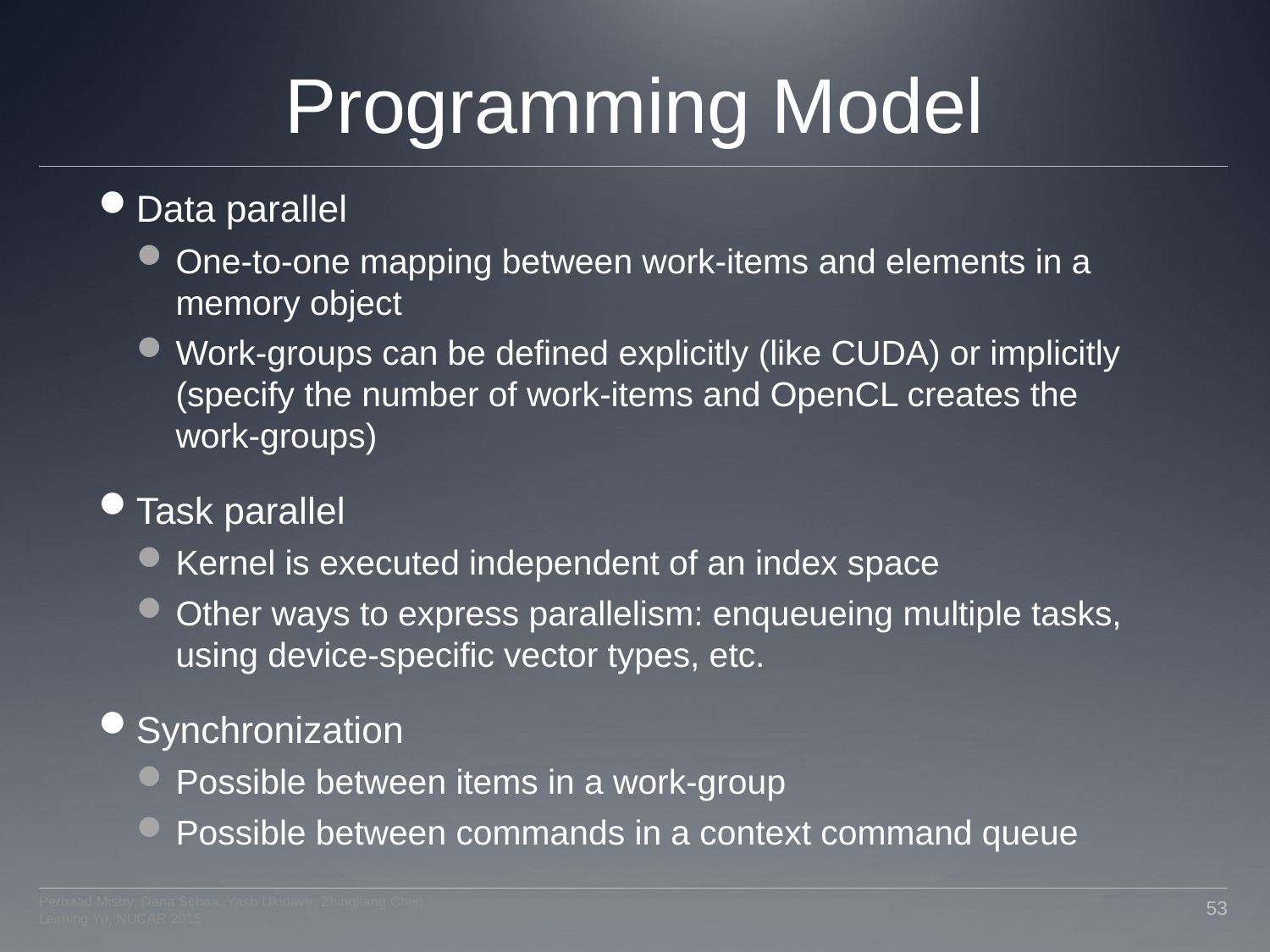

# Programming Model
Data parallel
One-to-one mapping between work-items and elements in a memory object
Work-groups can be defined explicitly (like CUDA) or implicitly (specify the number of work-items and OpenCL creates the work-groups)
Task parallel
Kernel is executed independent of an index space
Other ways to express parallelism: enqueueing multiple tasks, using device-specific vector types, etc.
Synchronization
Possible between items in a work-group
Possible between commands in a context command queue
Perhaad Mistry, Dana Schaa, Yash Ukidave, Zhingliang Chen, Leiming Yu, NUCAR 2015
53